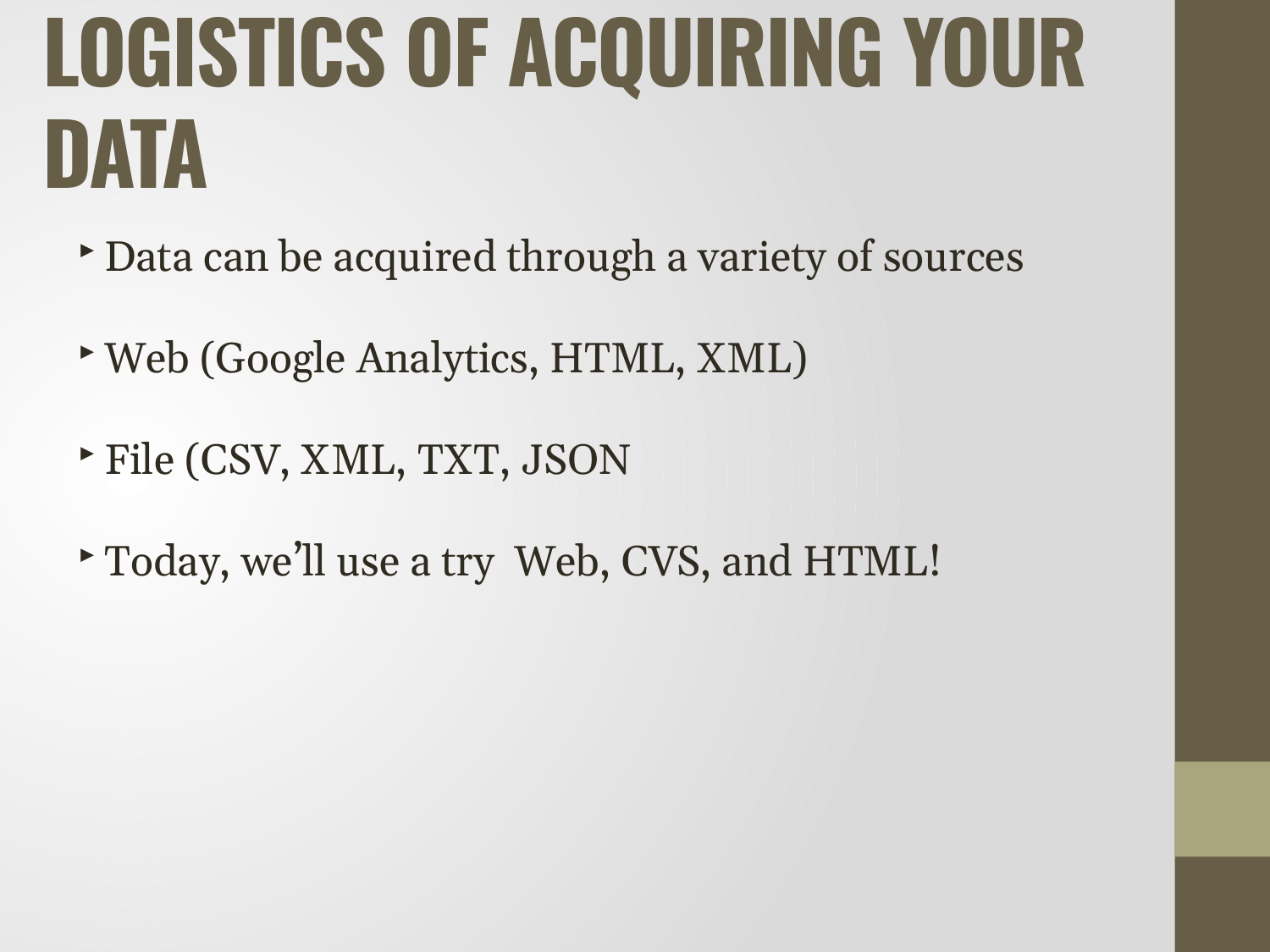

# LOGISTICS OF ACQUIRING YOUR DATA
Data can be acquired through a variety of sources

Web (Google Analytics, HTML, XML)

File (CSV, XML, TXT, JSON

Today, we’ll use a try  Web, CVS, and HTML!